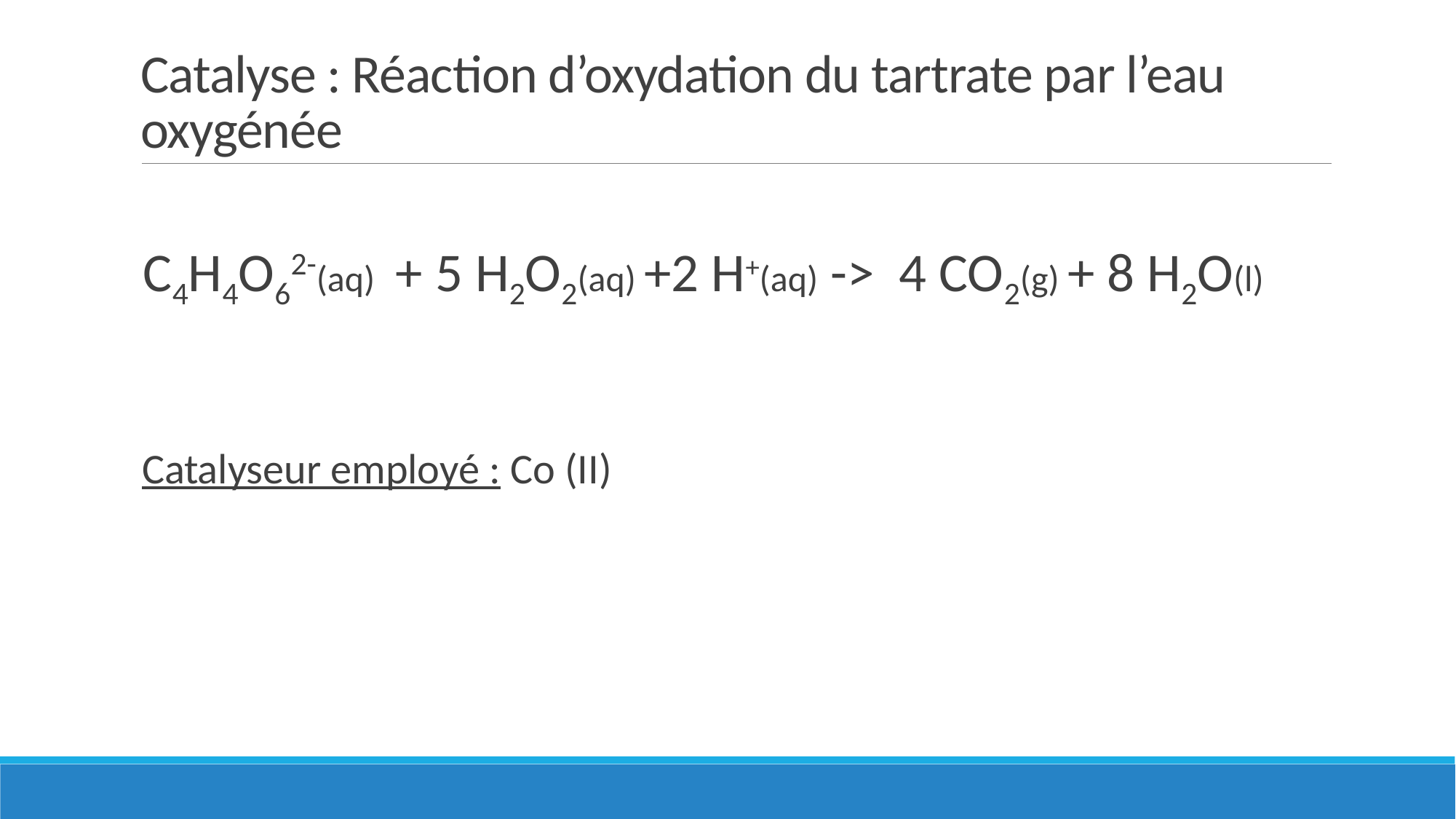

# Catalyse : Réaction d’oxydation du tartrate par l’eau oxygénée
C4H4O62-(aq)  + 5 H2O2(aq) +2 H+(aq) ->  4 CO2(g) + 8 H2O(l)

Catalyseur employé : Co (II)